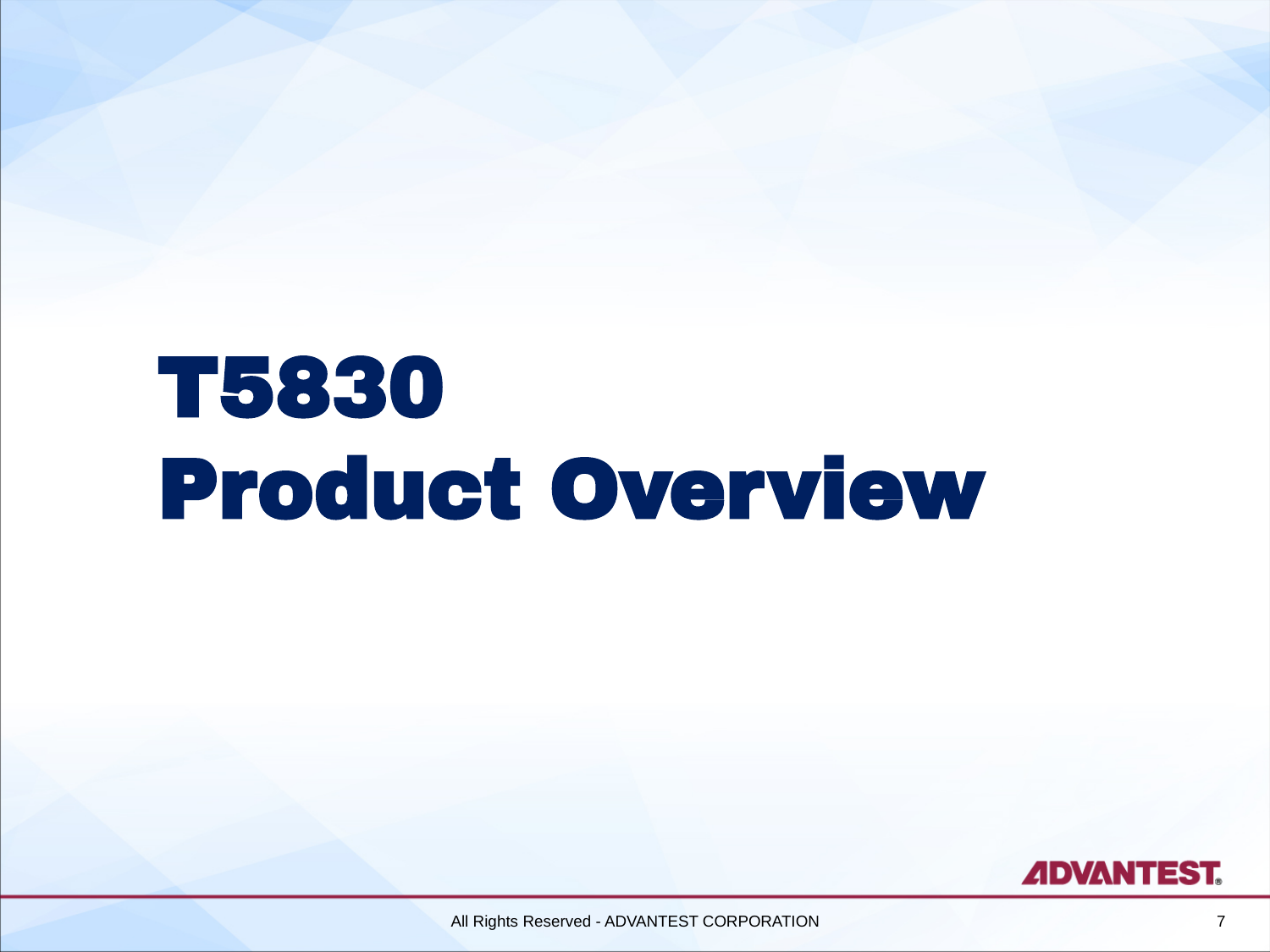

# T5830 Product Overview
All Rights Reserved - ADVANTEST CORPORATION
7